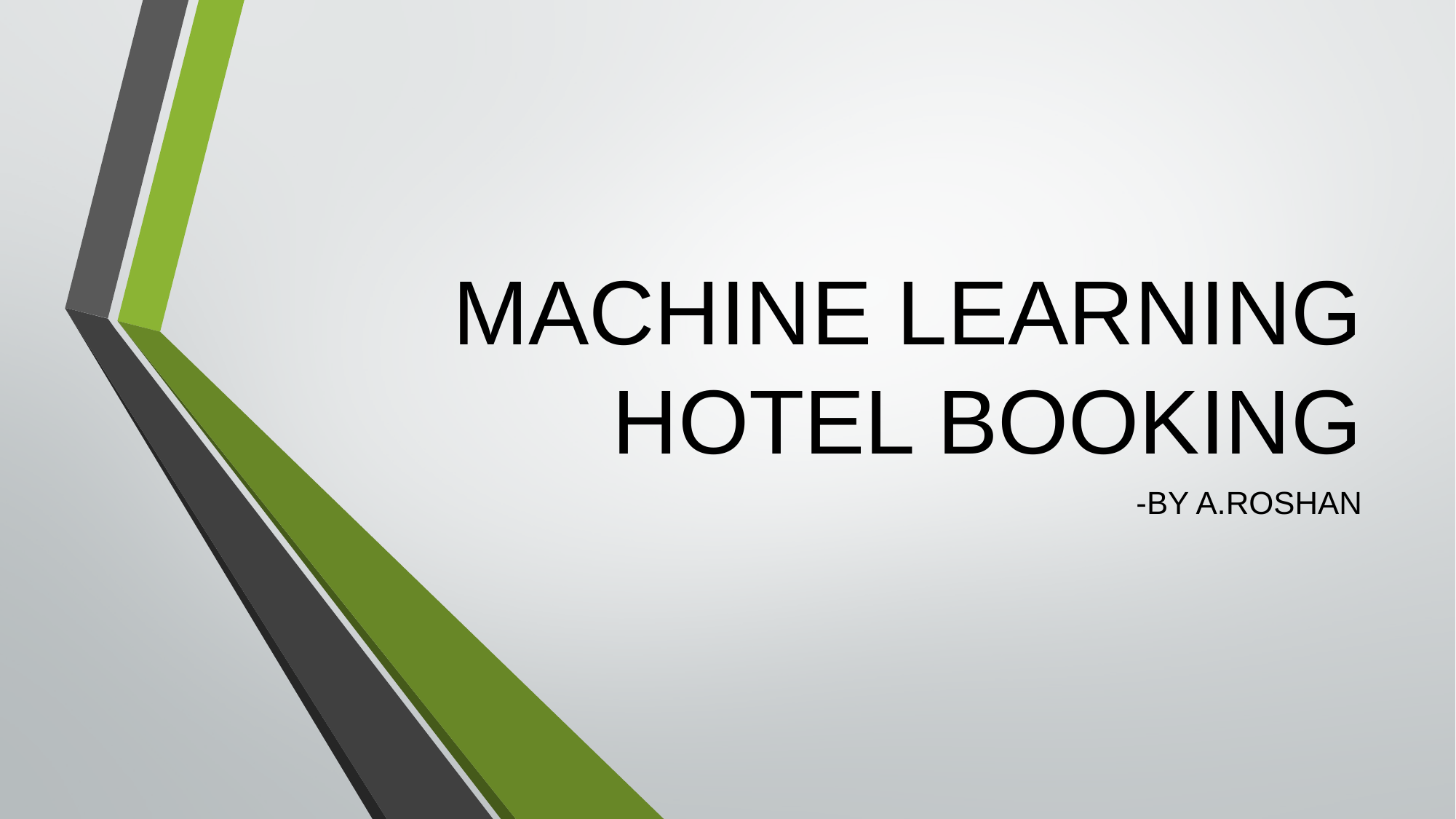

# MACHINE LEARNING HOTEL BOOKING
-BY A.ROSHAN